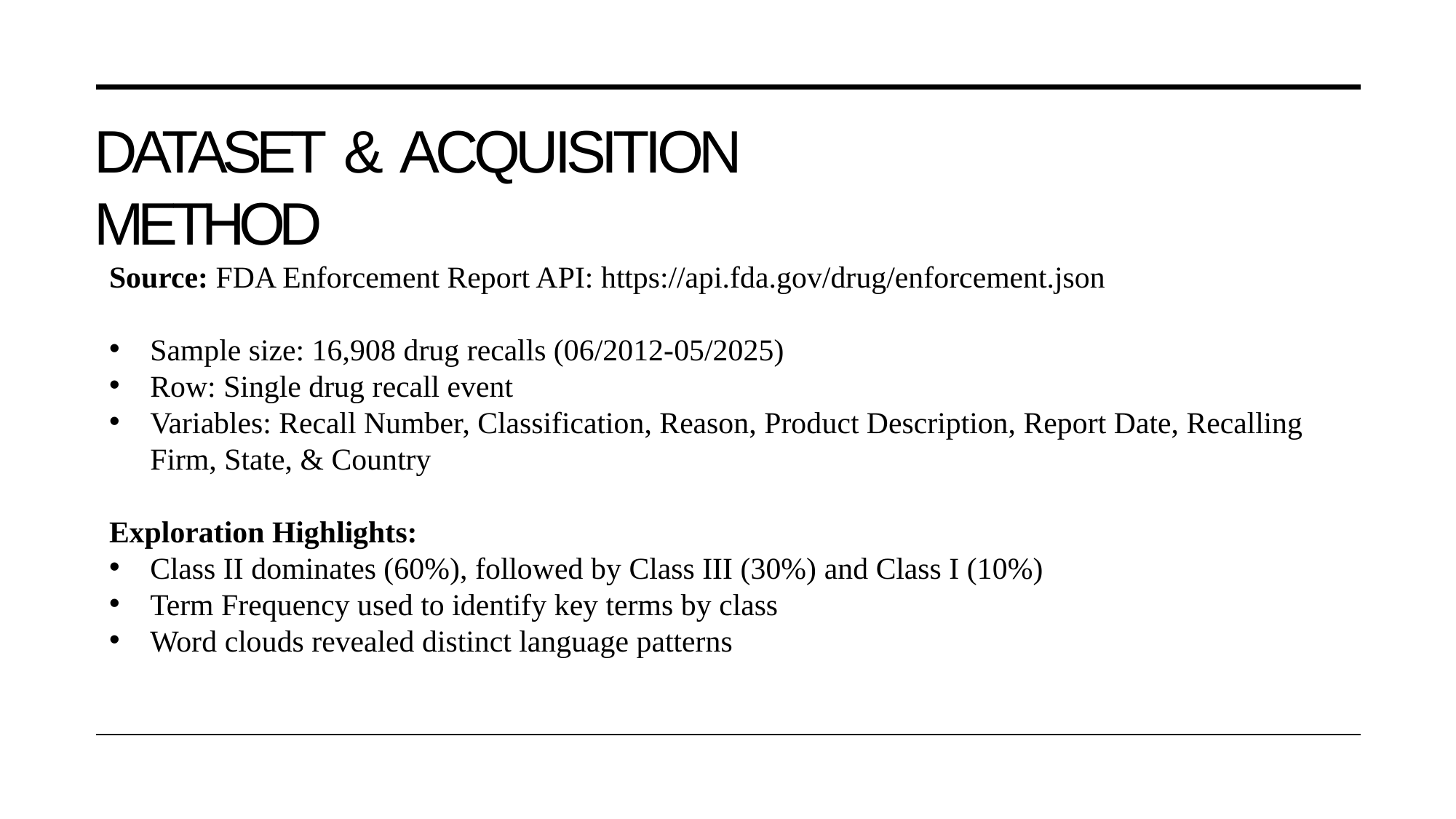

# DATASET & ACQUISITION METHOD
Source: FDA Enforcement Report API: https://api.fda.gov/drug/enforcement.json

Sample size: 16,908 drug recalls (06/2012-05/2025)
Row: Single drug recall event
Variables: Recall Number, Classification, Reason, Product Description, Report Date, Recalling Firm, State, & Country

Exploration Highlights:
Class II dominates (60%), followed by Class III (30%) and Class I (10%)
Term Frequency used to identify key terms by class
Word clouds revealed distinct language patterns